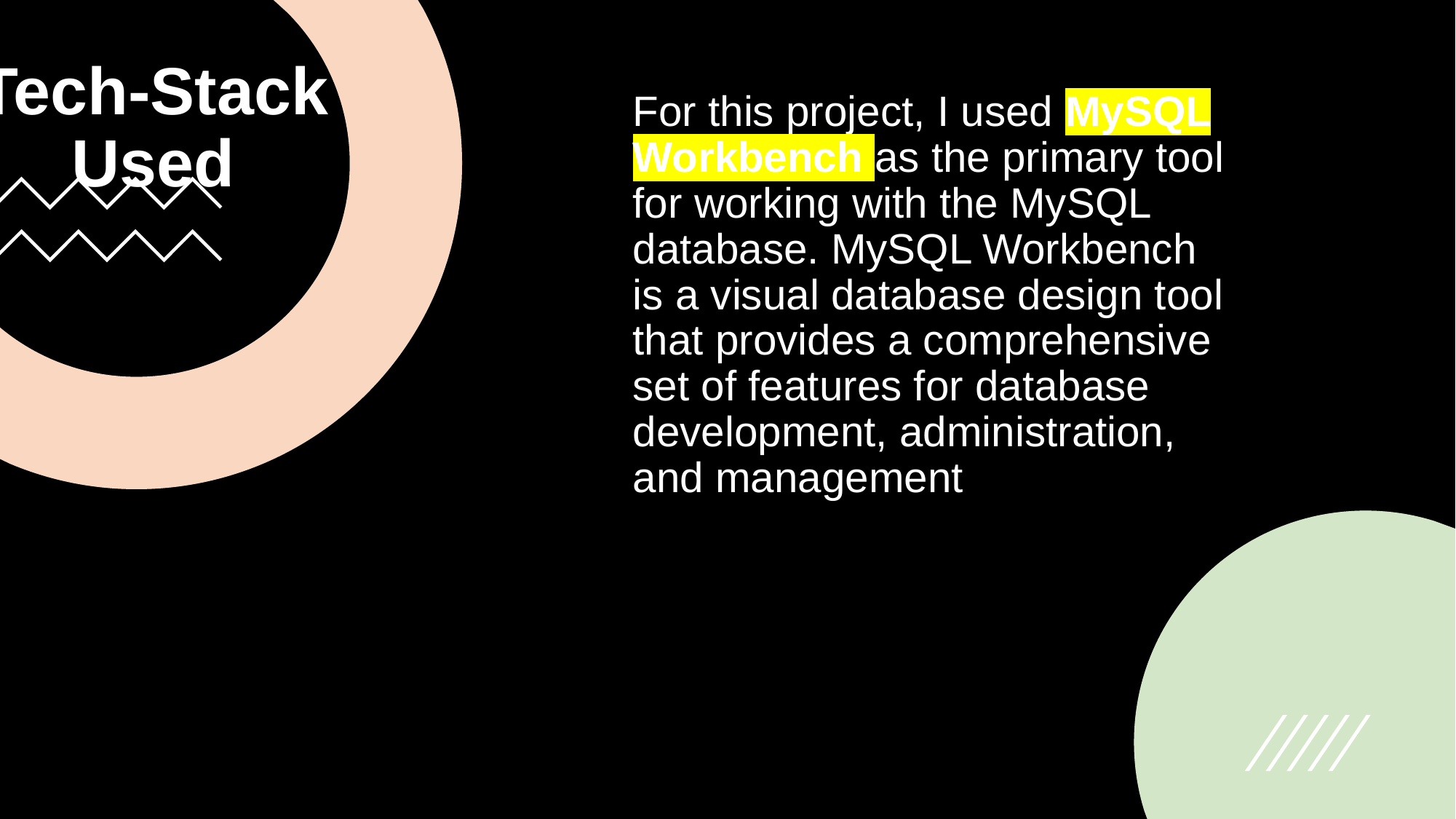

# Tech-Stack Used
For this project, I used MySQL Workbench as the primary tool for working with the MySQL database. MySQL Workbench is a visual database design tool that provides a comprehensive set of features for database development, administration, and management